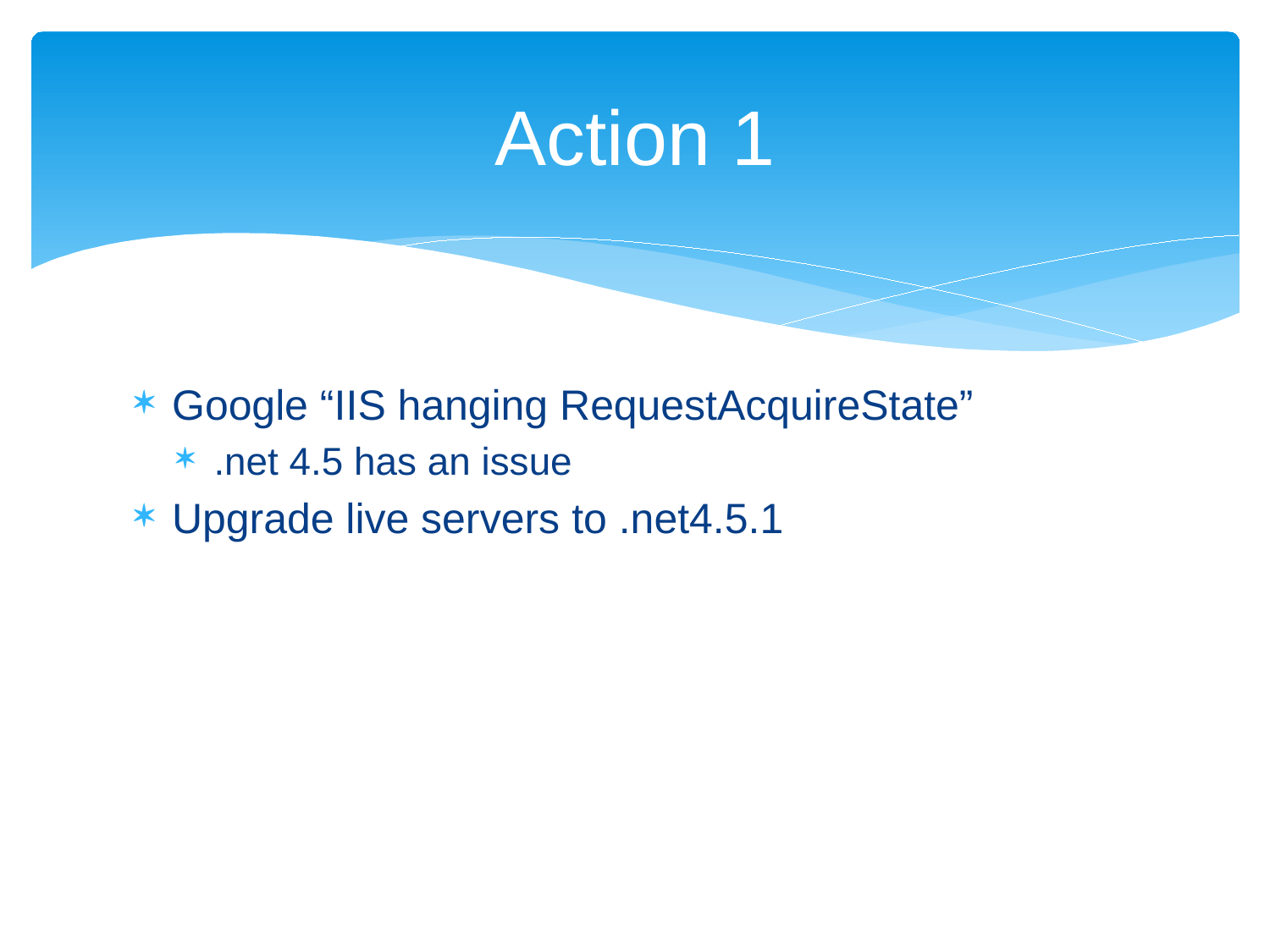

# Action 1
Google “IIS hanging RequestAcquireState”
.net 4.5 has an issue
Upgrade live servers to .net4.5.1